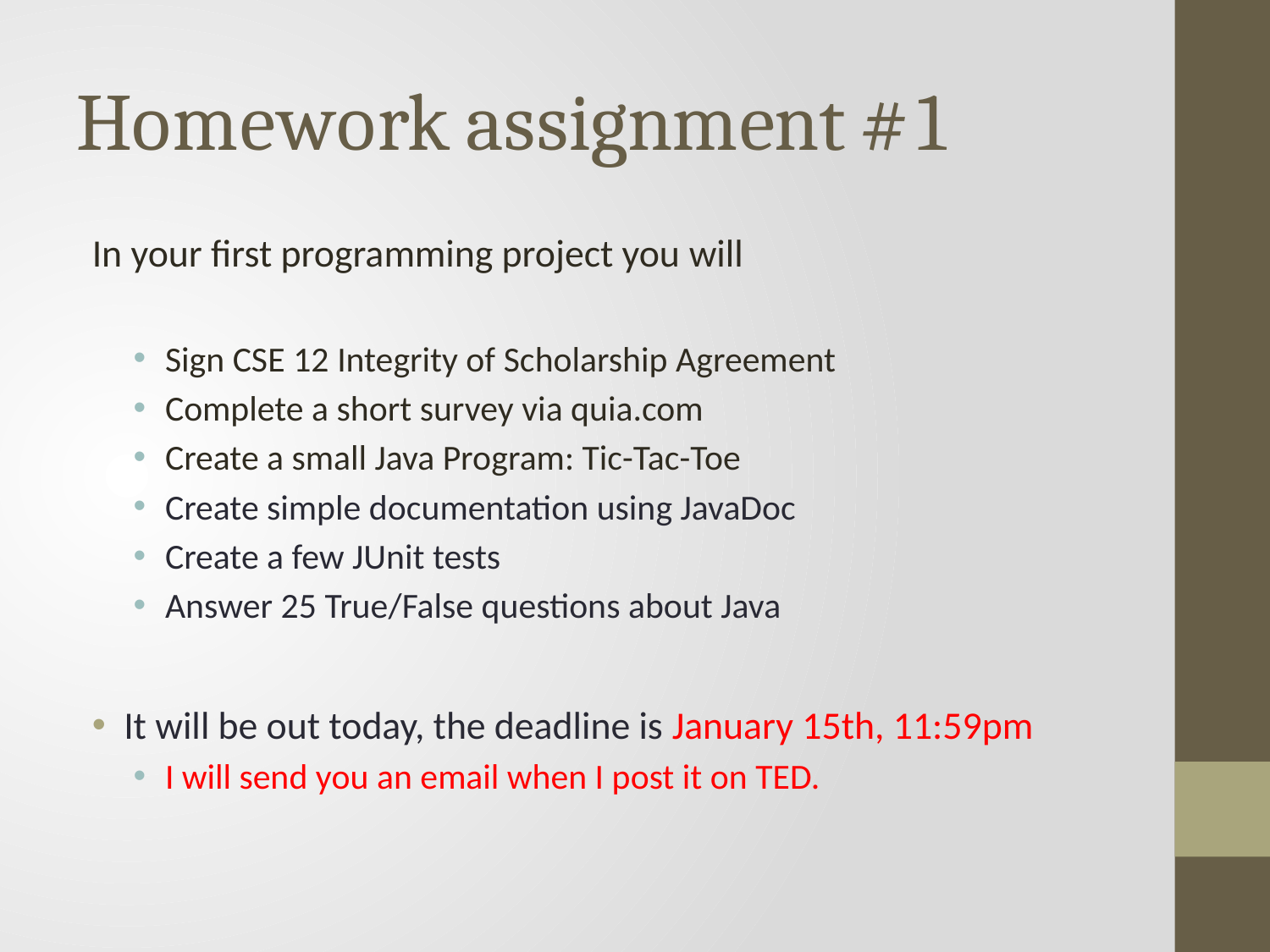

# Homework assignment #1
In your first programming project you will

Sign CSE 12 Integrity of Scholarship Agreement
Complete a short survey via quia.com
Create a small Java Program: Tic-Tac-Toe
Create simple documentation using JavaDoc
Create a few JUnit tests
Answer 25 True/False questions about Java

It will be out today, the deadline is January 15th, 11:59pm
I will send you an email when I post it on TED.